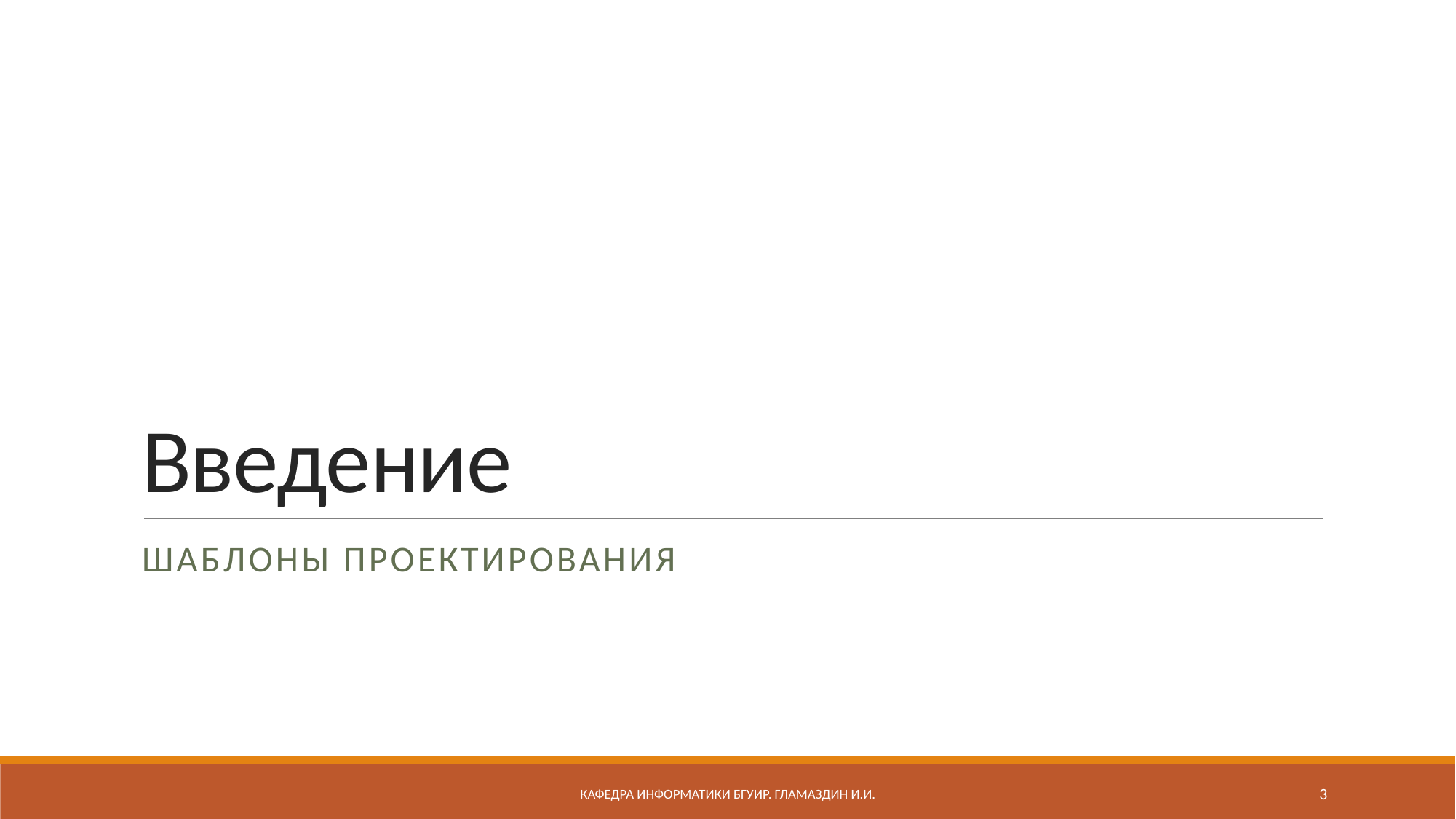

# Введение
Шаблоны проектирования
Кафедра информатики бгуир. Гламаздин И.и.
3